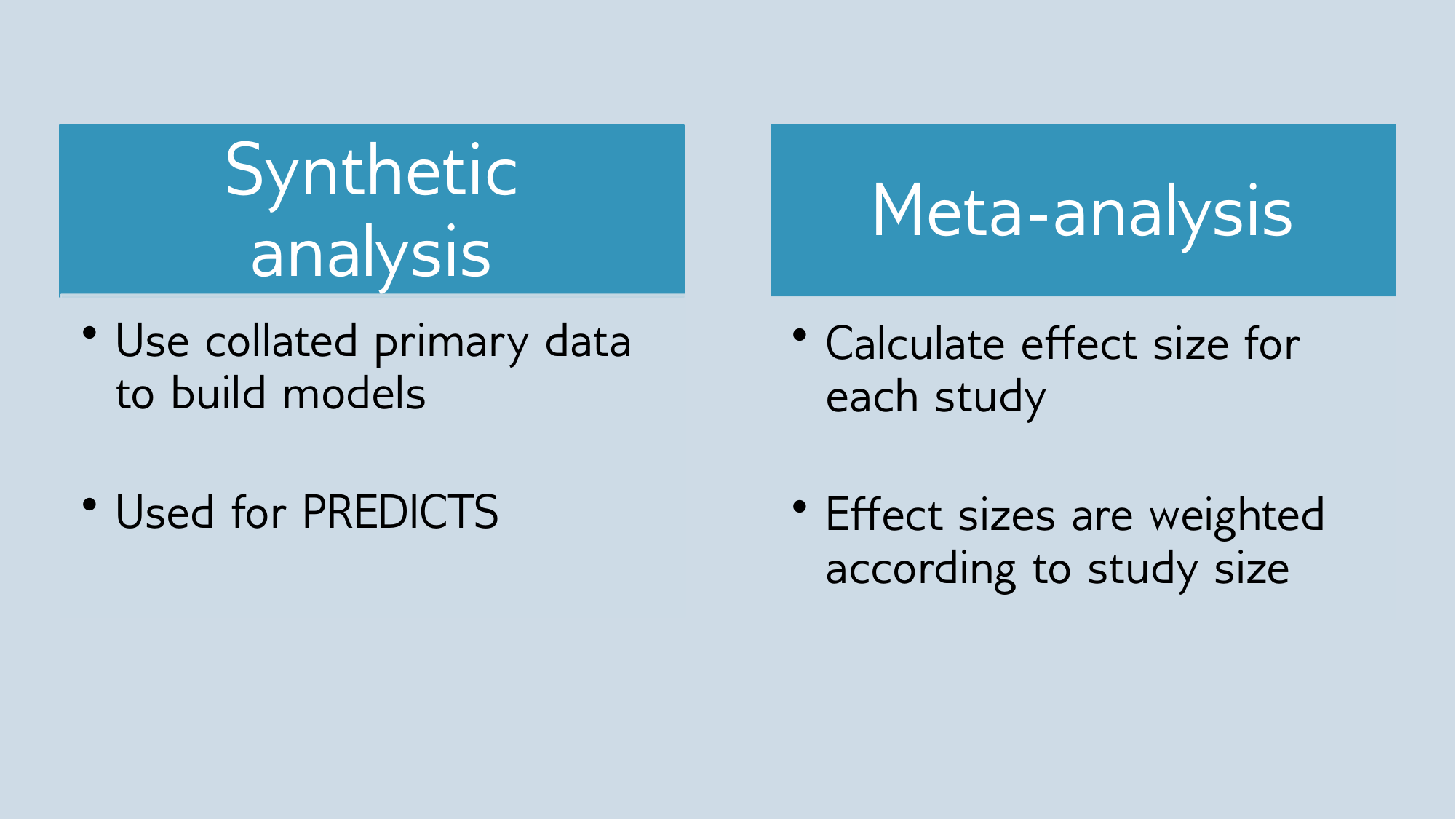

Synthetic analysis
Use collated primary data to build models

Used for PREDICTS
Meta-analysis
Calculate effect size for each study

Effect sizes are weighted according to study size